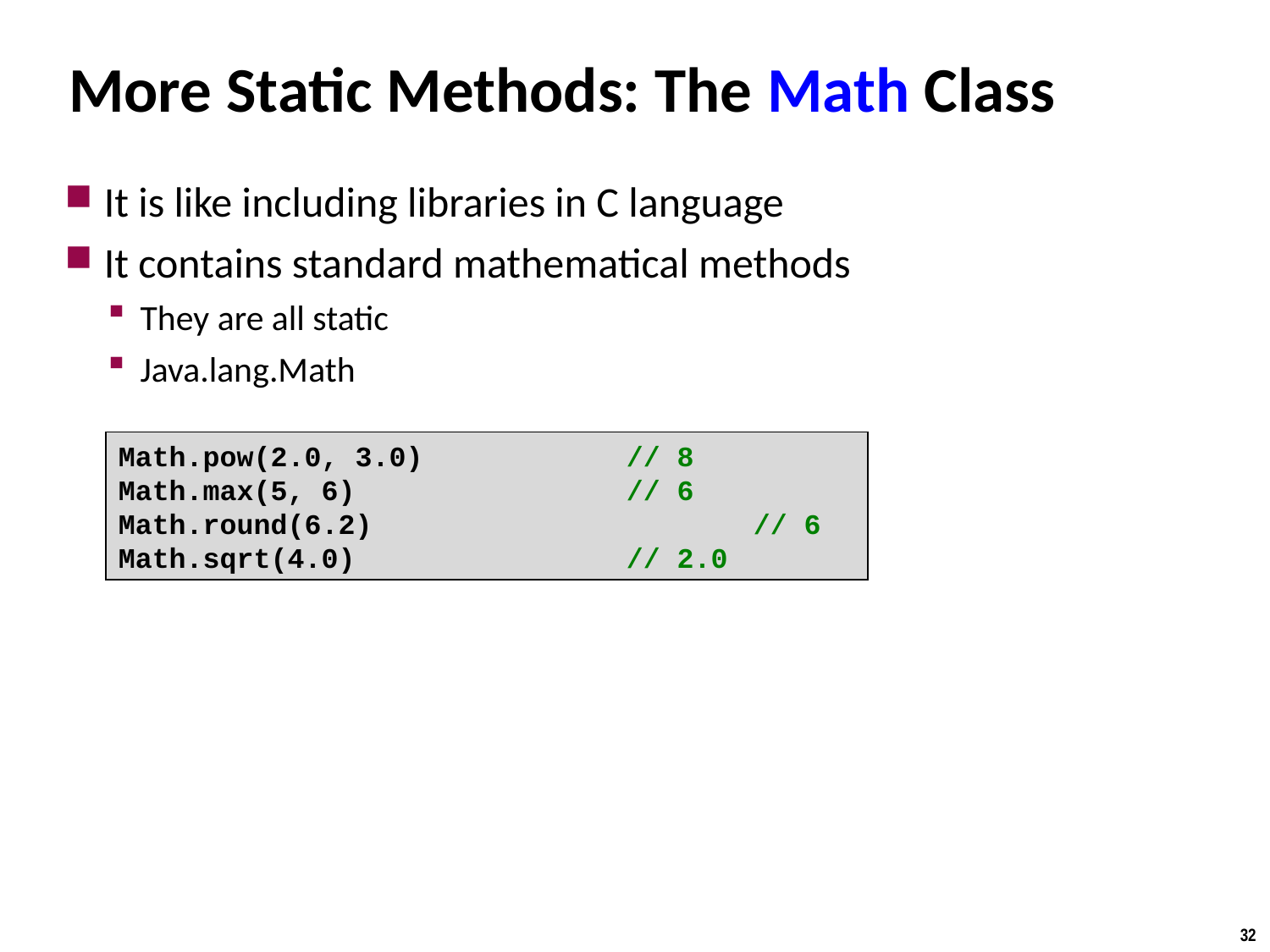

# More Static Methods: The Math Class
It is like including libraries in C language
It contains standard mathematical methods
They are all static
Java.lang.Math
Math.pow(2.0, 3.0)		// 8
Math.max(5, 6)			// 6
Math.round(6.2)			// 6
Math.sqrt(4.0)			// 2.0